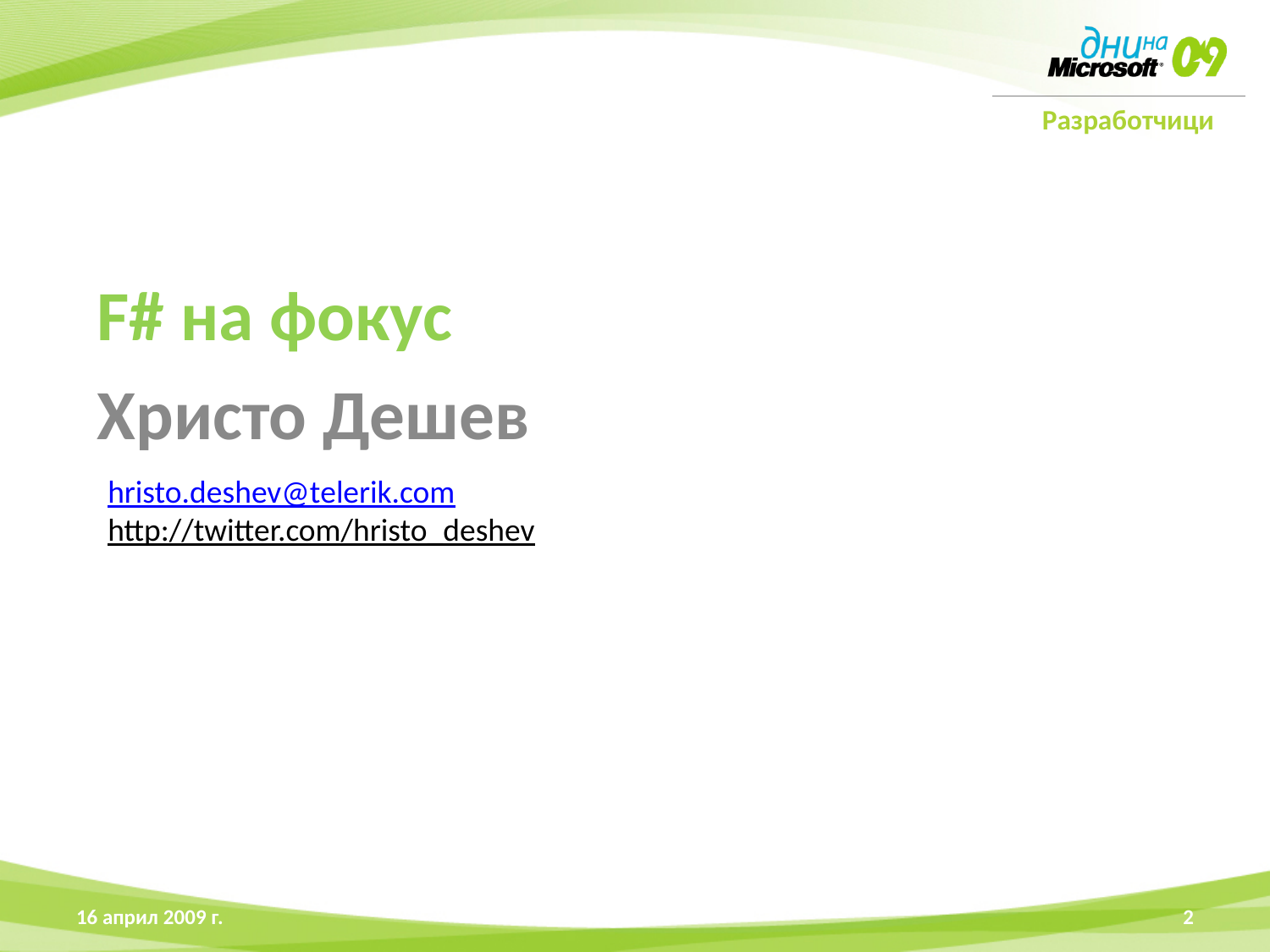

F# на фокус
Христо Дешев

hristo.deshev@telerik.com
http://twitter.com/hristo_deshev
16 април 2009 г.
2